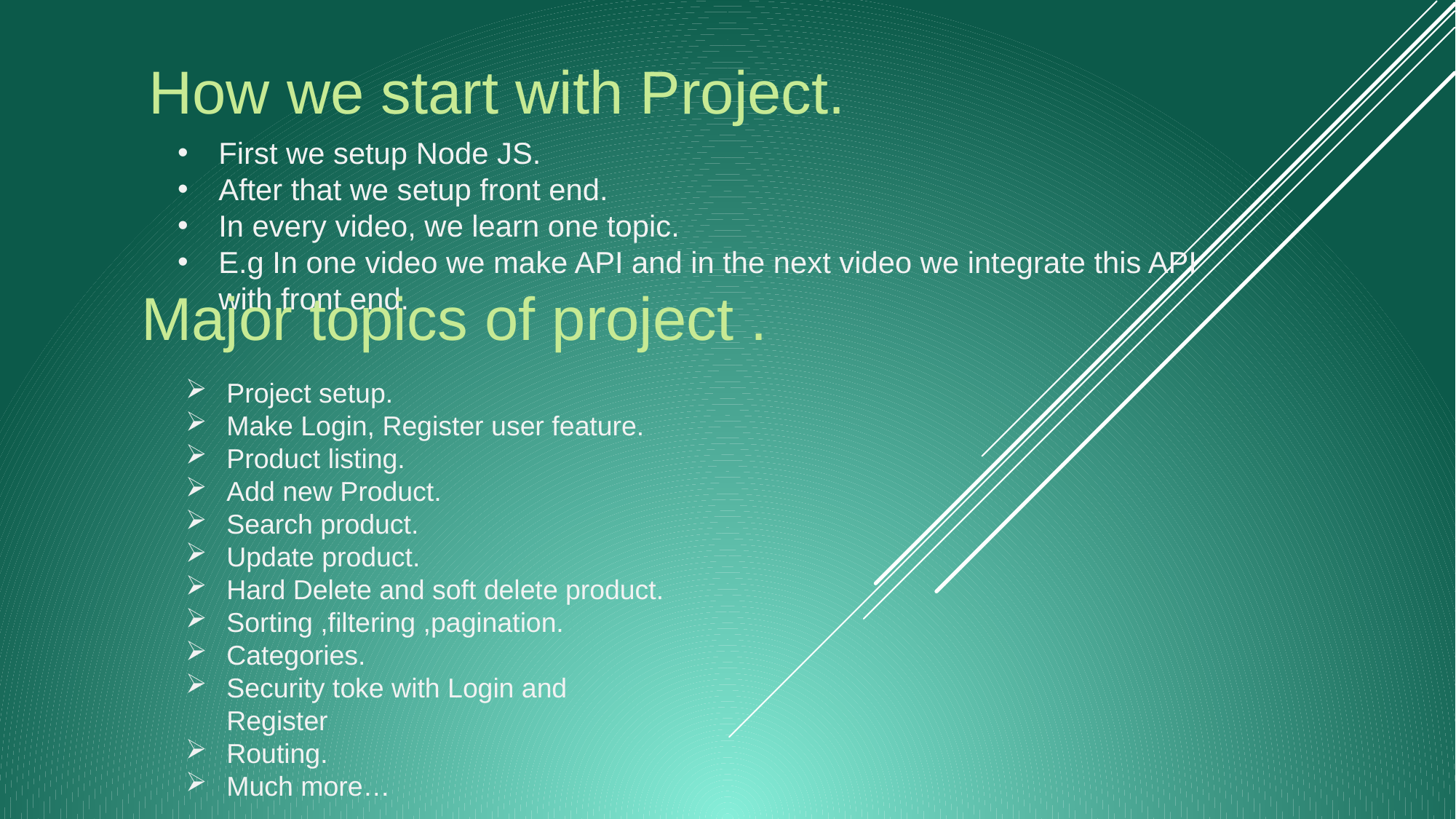

# How we start with Project.
First we setup Node JS.
After that we setup front end.
In every video, we learn one topic.
E.g In one video we make API and in the next video we integrate this API with front end.
Major topics of project .
Project setup.
Make Login, Register user feature.
Product listing.
Add new Product.
Search product.
Update product.
Hard Delete and soft delete product.
Sorting ,filtering ,pagination.
Categories.
Security toke with Login and Register
Routing.
Much more…